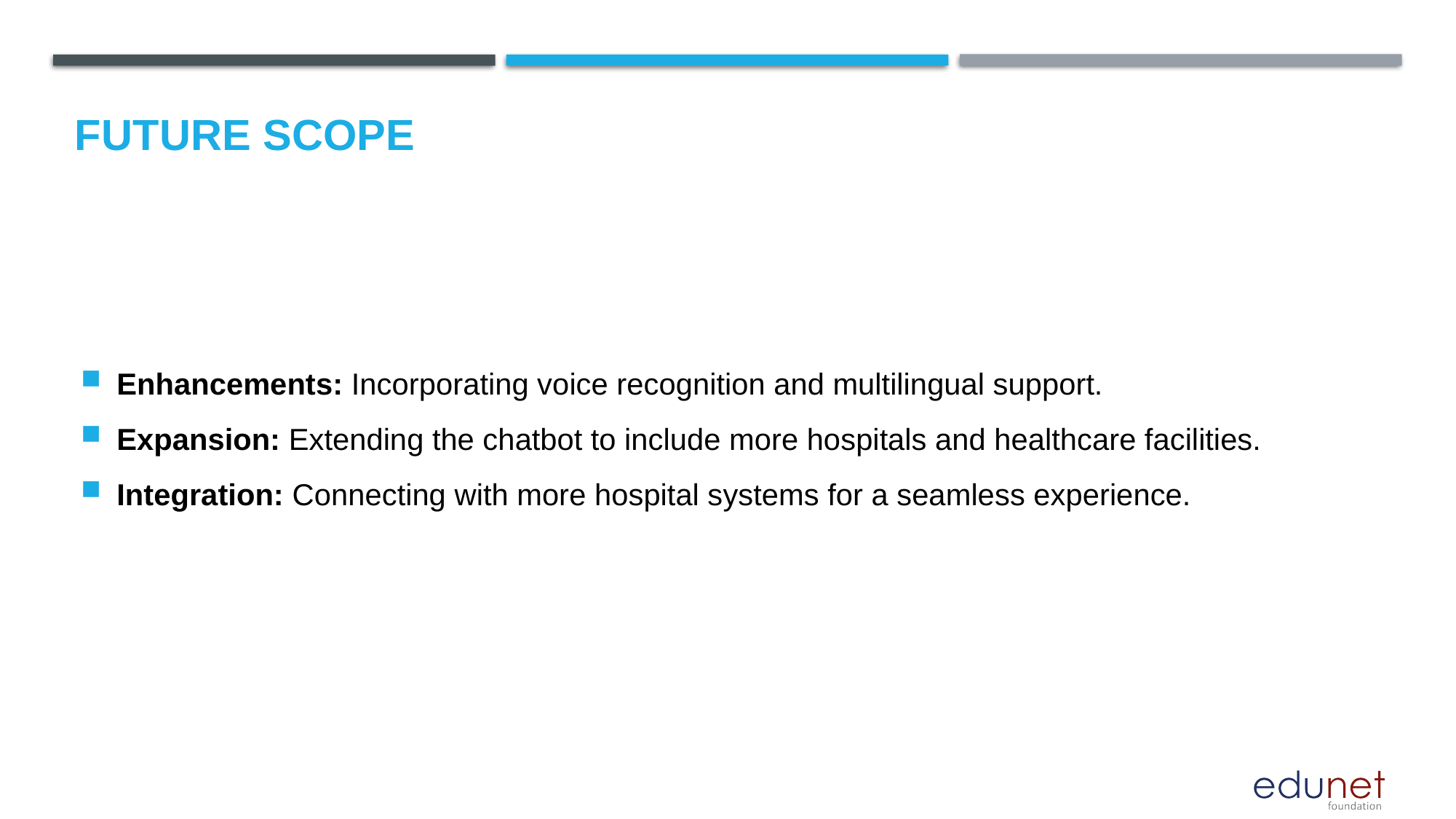

Future scope

Enhancements: Incorporating voice recognition and multilingual support.
Expansion: Extending the chatbot to include more hospitals and healthcare facilities.
Integration: Connecting with more hospital systems for a seamless experience.